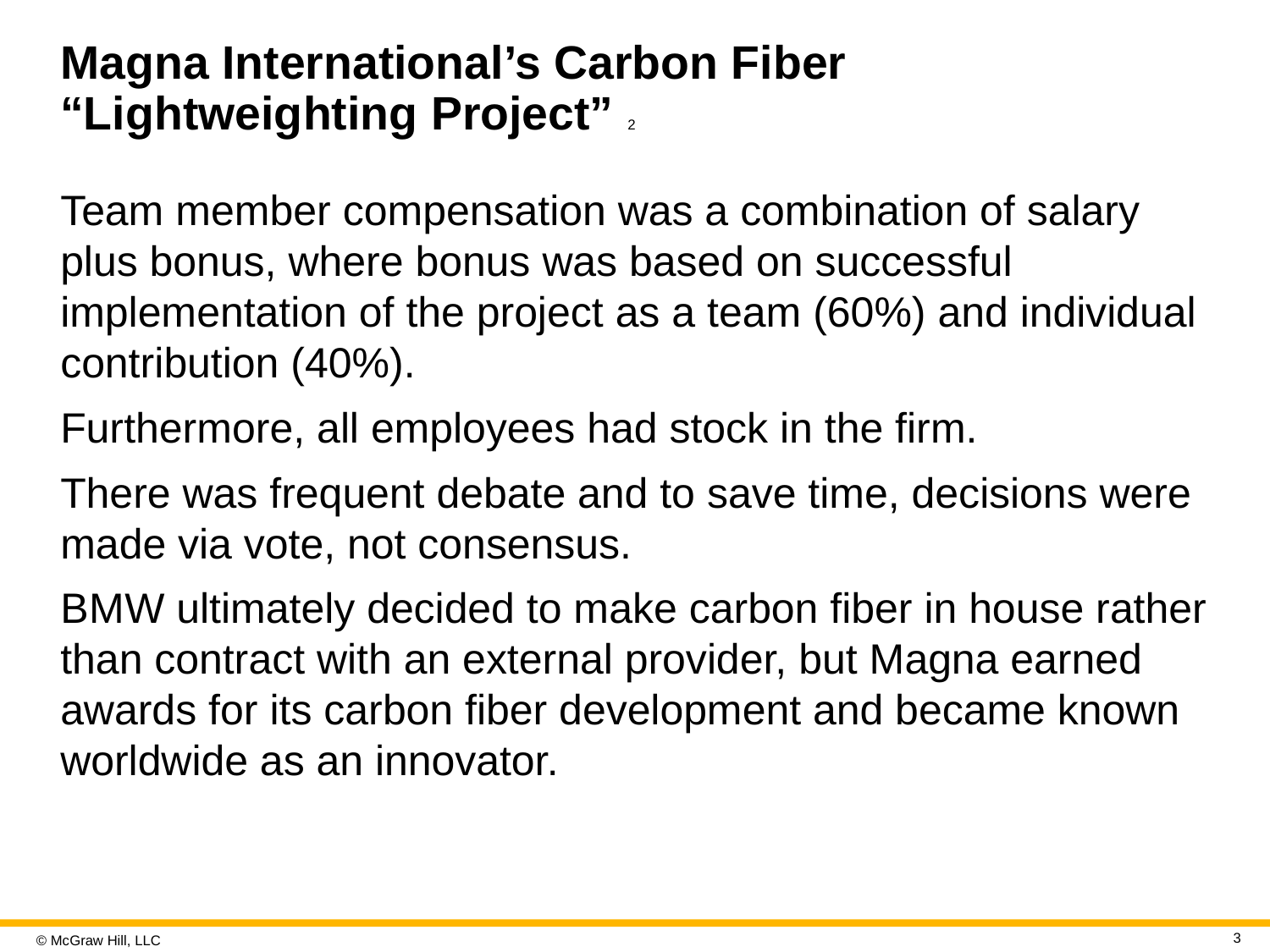

# Magna International’s Carbon Fiber “Lightweighting Project” 2
Team member compensation was a combination of salary plus bonus, where bonus was based on successful implementation of the project as a team (60%) and individual contribution (40%).
Furthermore, all employees had stock in the firm.
There was frequent debate and to save time, decisions were made via vote, not consensus.
B M W ultimately decided to make carbon fiber in house rather than contract with an external provider, but Magna earned awards for its carbon fiber development and became known worldwide as an innovator.
3